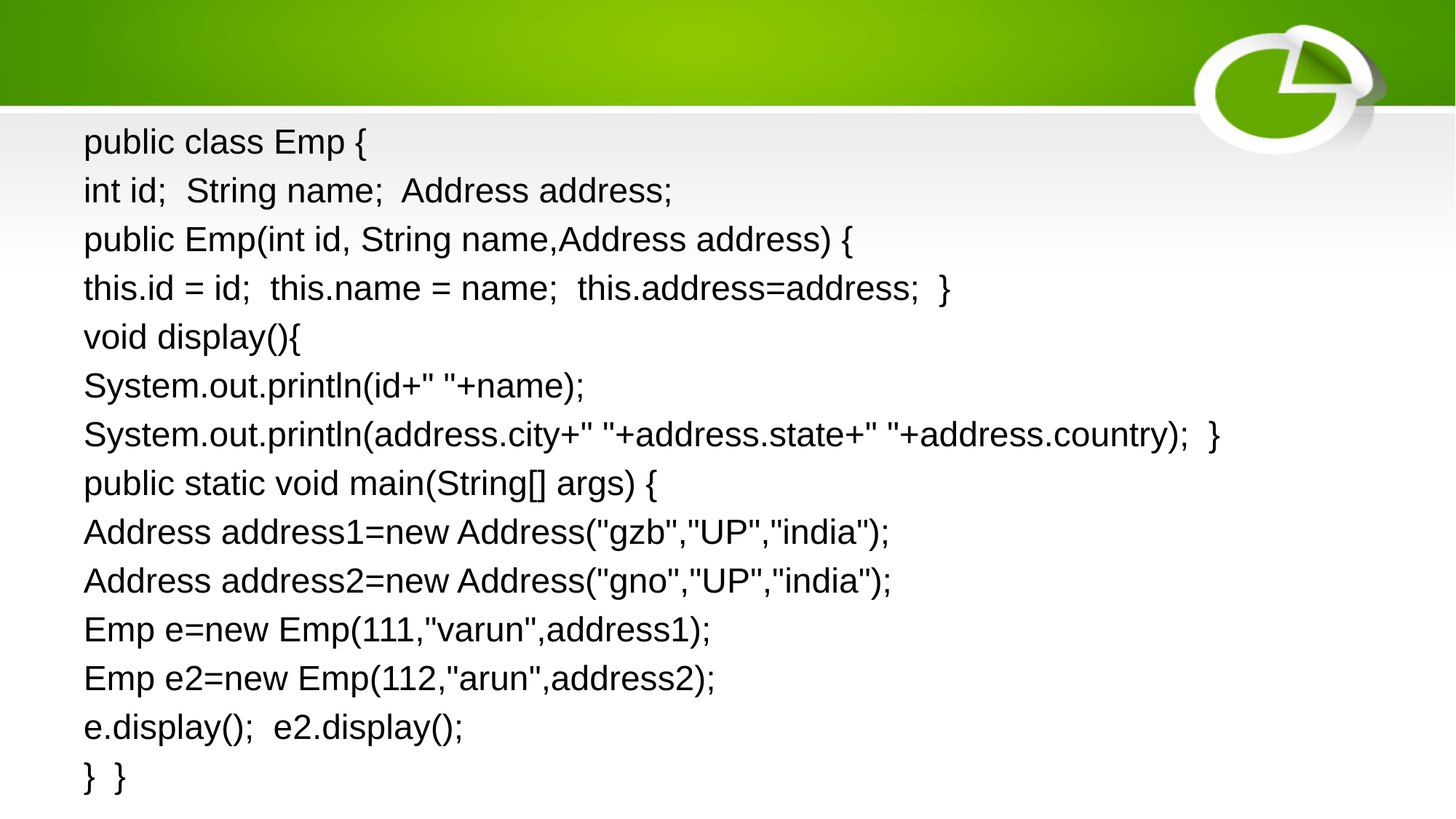

#
public class Emp {
int id;  String name;  Address address;
public Emp(int id, String name,Address address) {
this.id = id;  this.name = name;  this.address=address;  }
void display(){
System.out.println(id+" "+name);
System.out.println(address.city+" "+address.state+" "+address.country);  }
public static void main(String[] args) {
Address address1=new Address("gzb","UP","india");
Address address2=new Address("gno","UP","india");
Emp e=new Emp(111,"varun",address1);
Emp e2=new Emp(112,"arun",address2);
e.display();  e2.display();
}  }